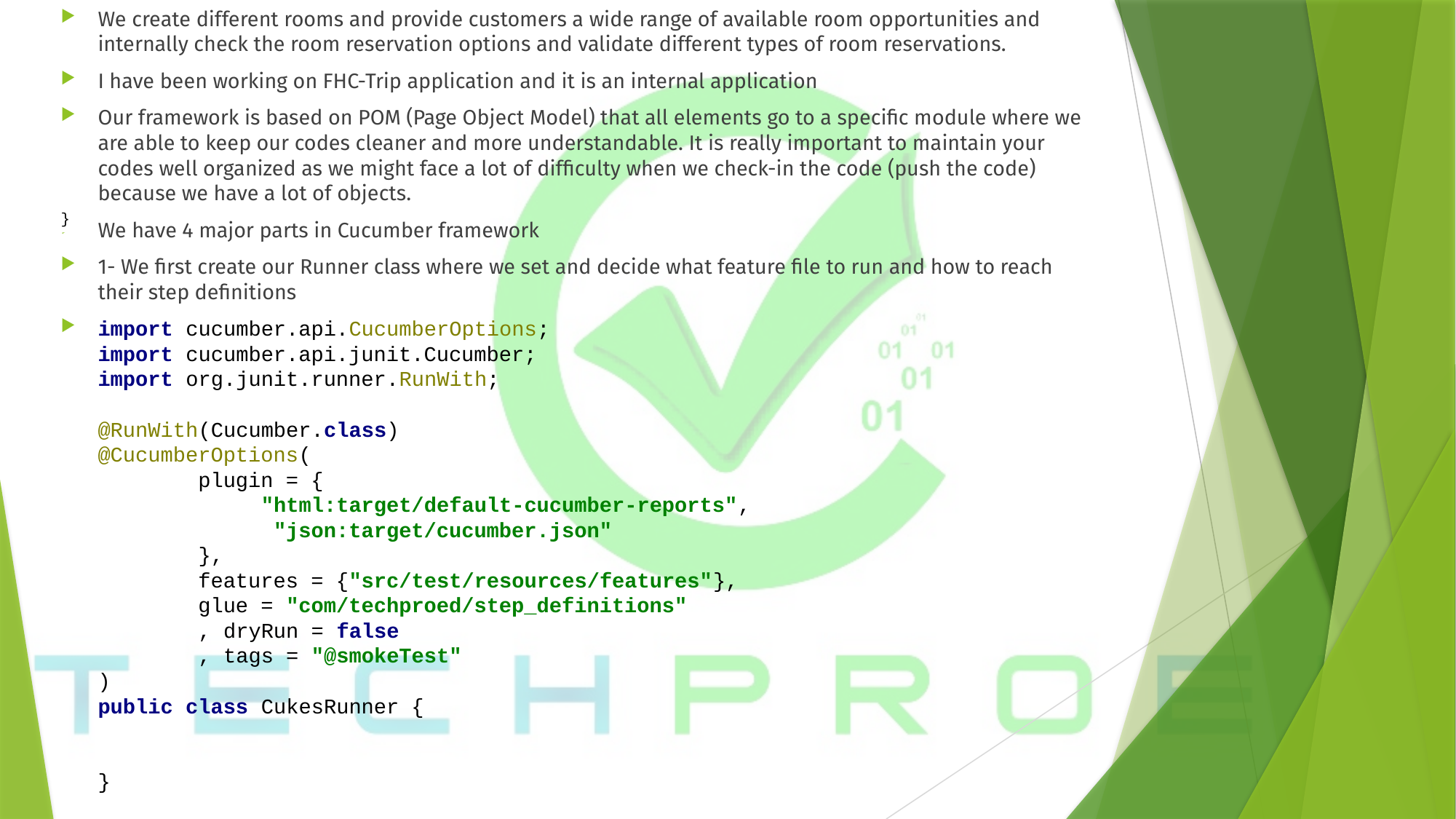

We create different rooms and provide customers a wide range of available room opportunities and internally check the room reservation options and validate different types of room reservations.
I have been working on FHC-Trip application and it is an internal application
Our framework is based on POM (Page Object Model) that all elements go to a specific module where we are able to keep our codes cleaner and more understandable. It is really important to maintain your codes well organized as we might face a lot of difficulty when we check-in the code (push the code) because we have a lot of objects.
We have 4 major parts in Cucumber framework
1- We first create our Runner class where we set and decide what feature file to run and how to reach their step definitions
import cucumber.api.CucumberOptions;
import cucumber.api.junit.Cucumber;
import org.junit.runner.RunWith;
@RunWith(Cucumber.class)
@CucumberOptions(
        plugin = {
             "html:target/default-cucumber-reports",
              "json:target/cucumber.json"
        },
        features = {"src/test/resources/features"},
        glue = "com/techproed/step_definitions"
        , dryRun = false
        , tags = "@smokeTest"
)
public class CukesRunner {
}

}